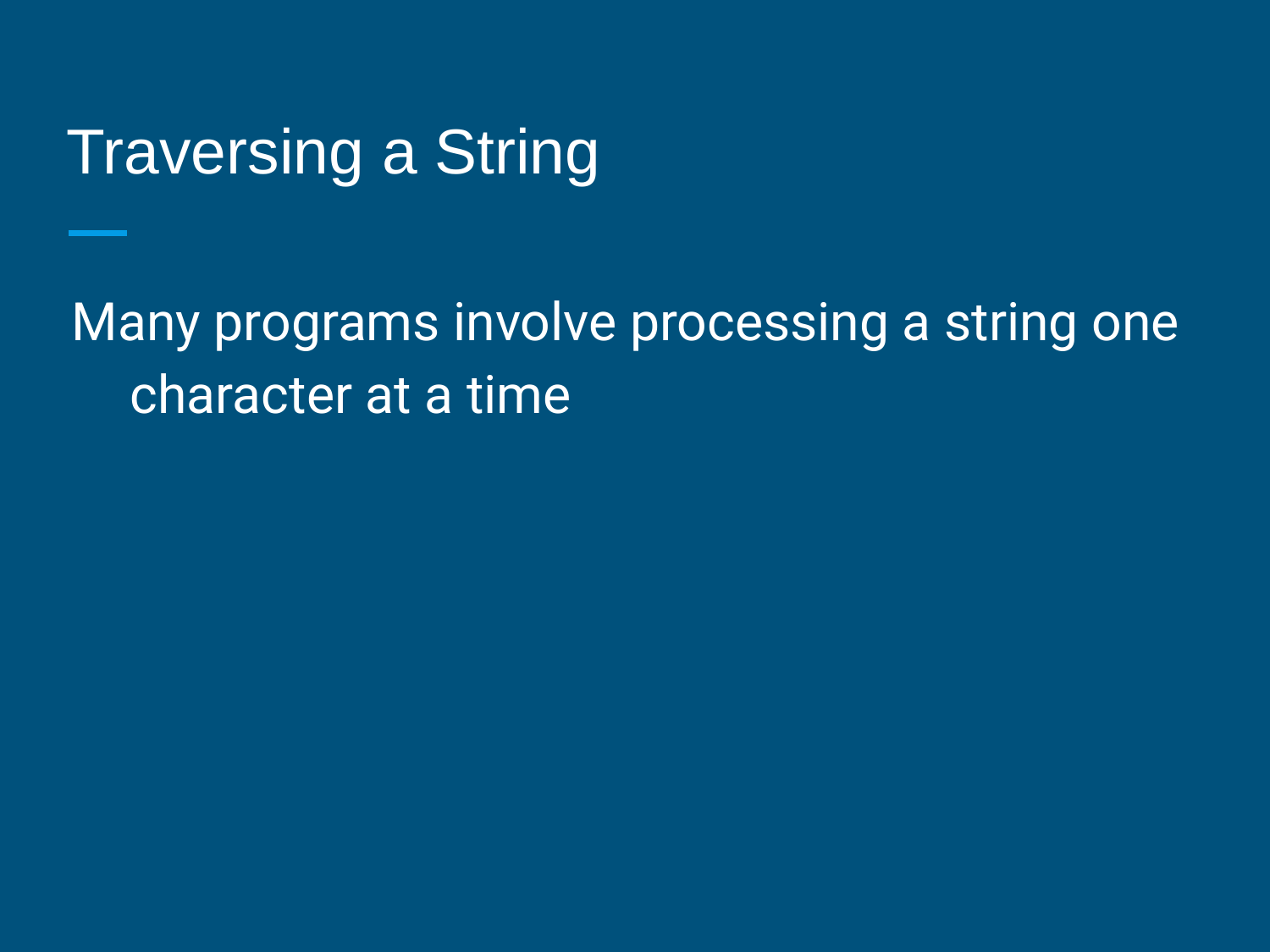

# Traversing a String
Many programs involve processing a string one character at a time